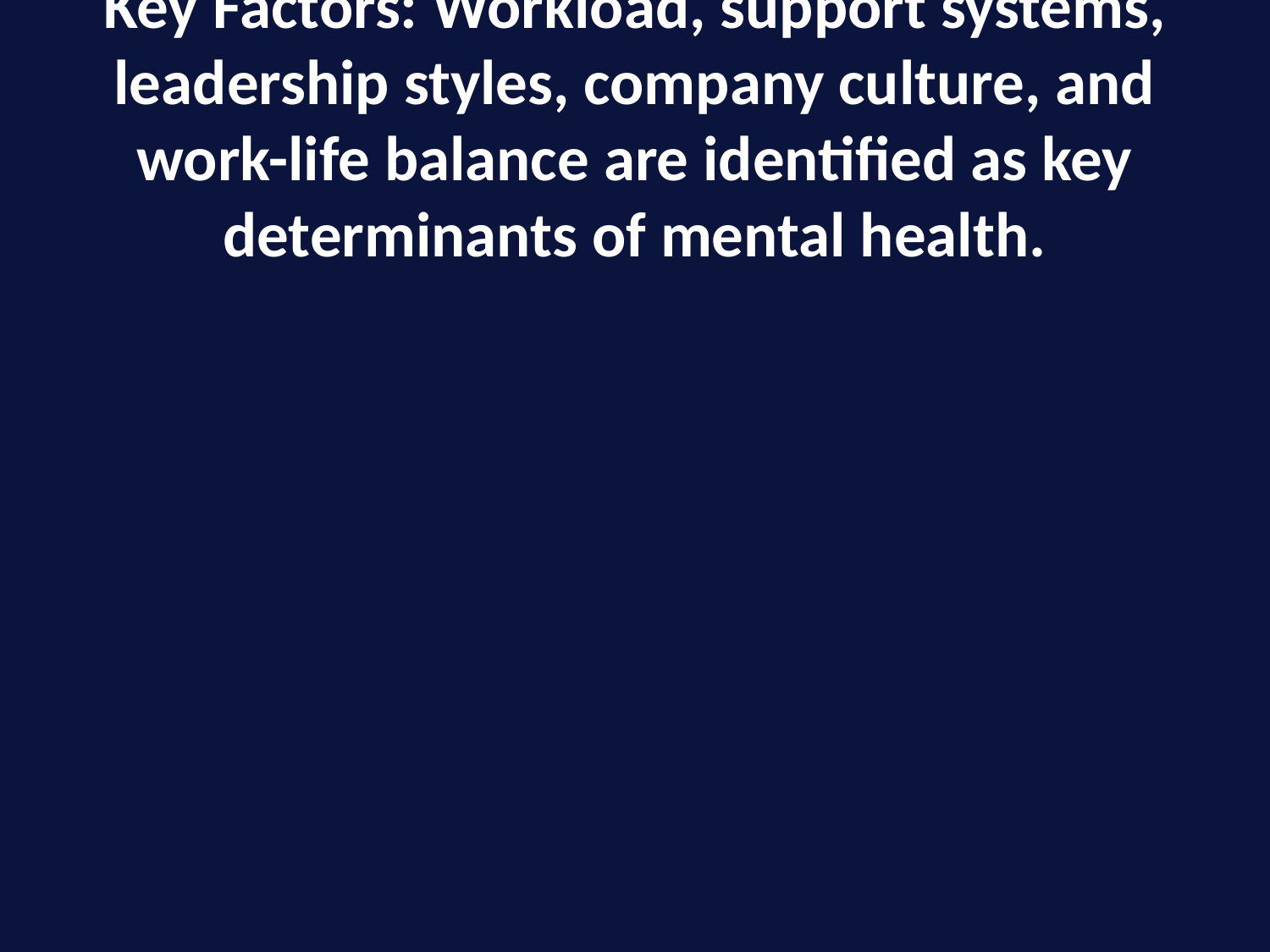

# Key Factors: Workload, support systems, leadership styles, company culture, and work-life balance are identified as key determinants of mental health.